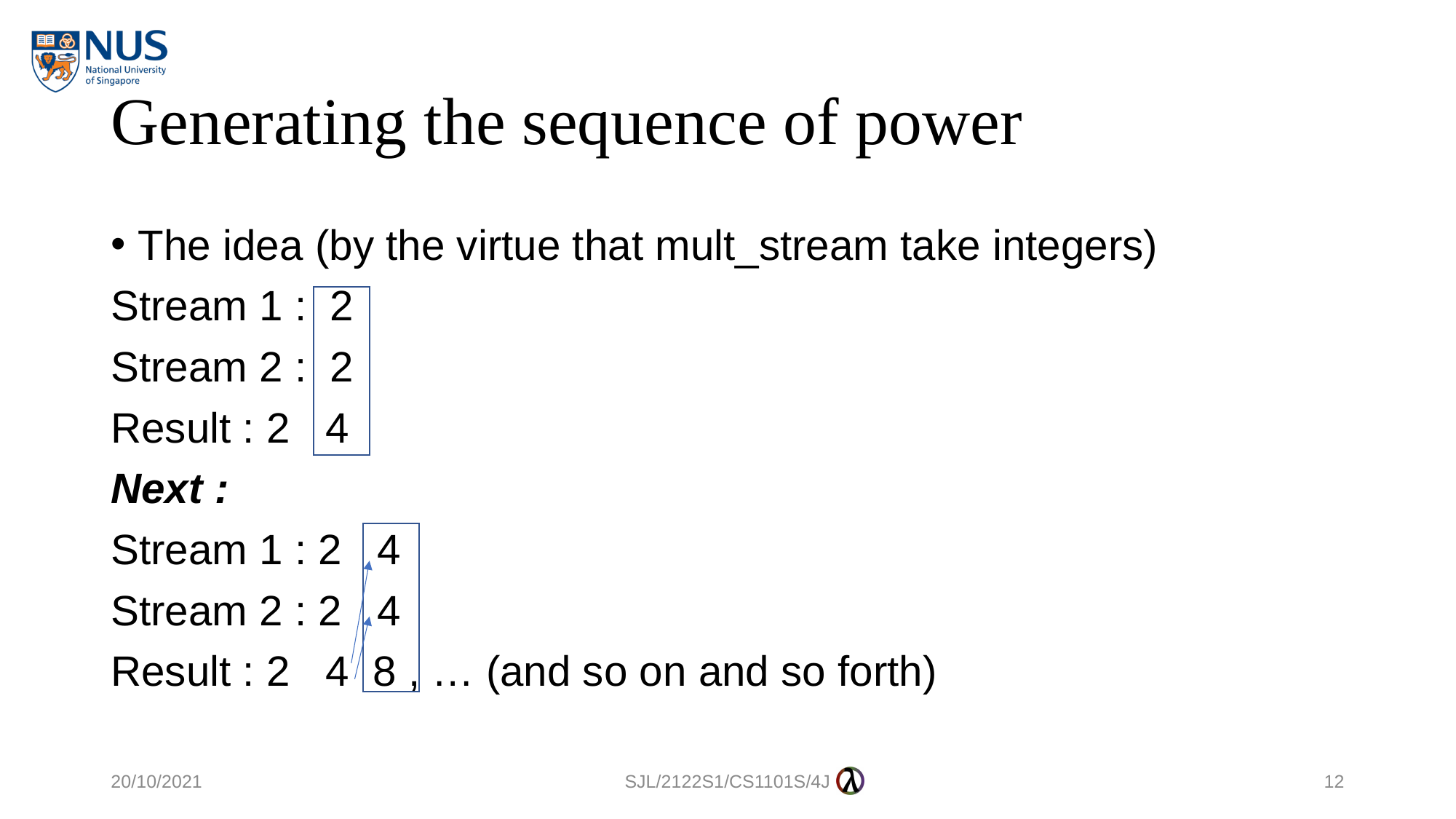

# Generating the sequence of power
The idea (by the virtue that mult_stream take integers)
Stream 1 :  2
Stream 2 :  2
Result : 2   4
Next :
Stream 1 : 2   4
Stream 2 : 2   4
Result : 2   4  8 , … (and so on and so forth)

20/10/2021
SJL/2122S1/CS1101S/4J
12